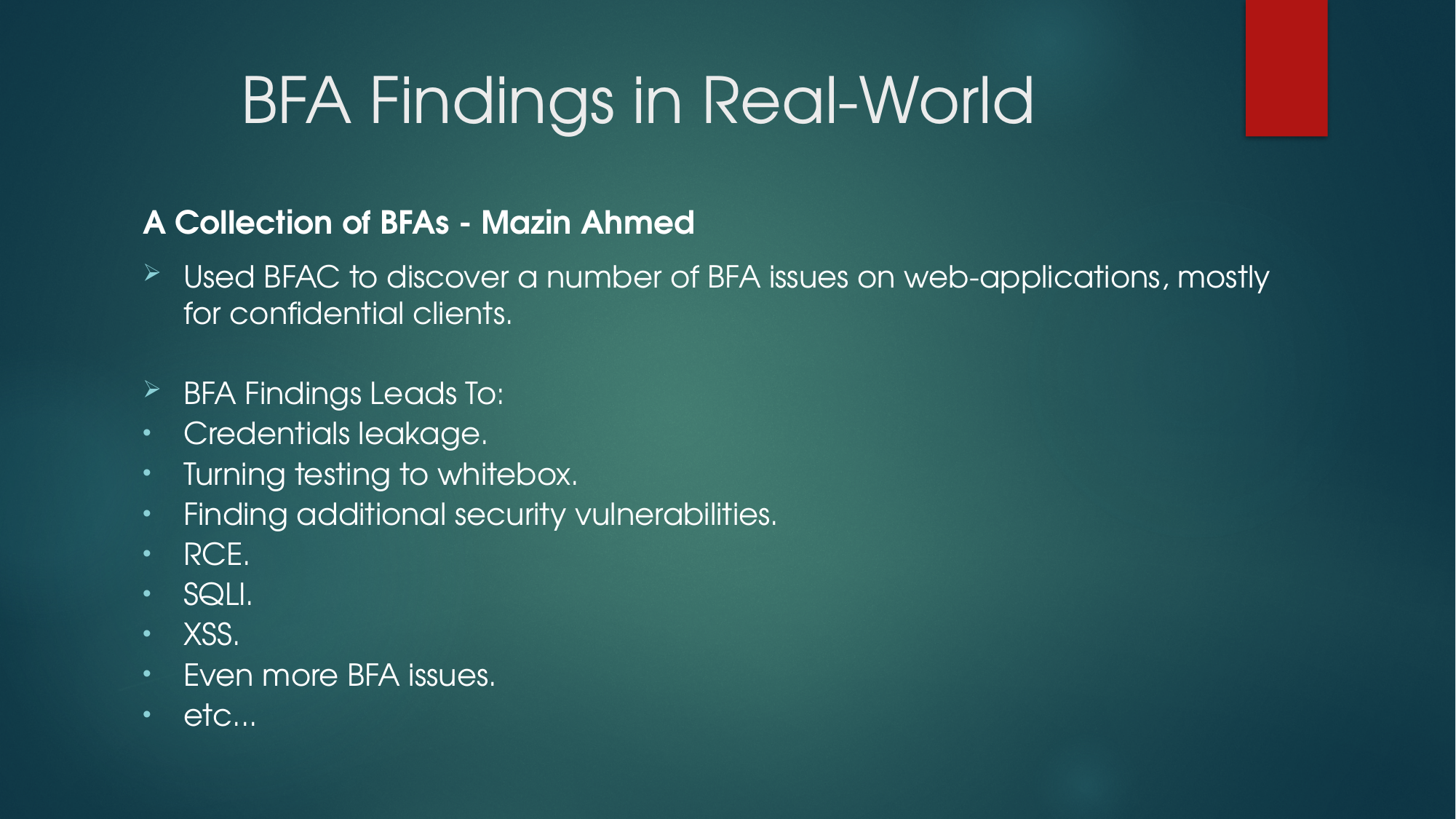

# BFA Findings in Real-World

A Collection of BFAs - Mazin Ahmed

Used BFAC to discover a number of BFA issues on web-applications, mostly for confidential clients.

BFA Findings Leads To:
Credentials leakage.
Turning testing to whitebox.
Finding additional security vulnerabilities.
RCE.
SQLI.
XSS.
Even more BFA issues.
etc...